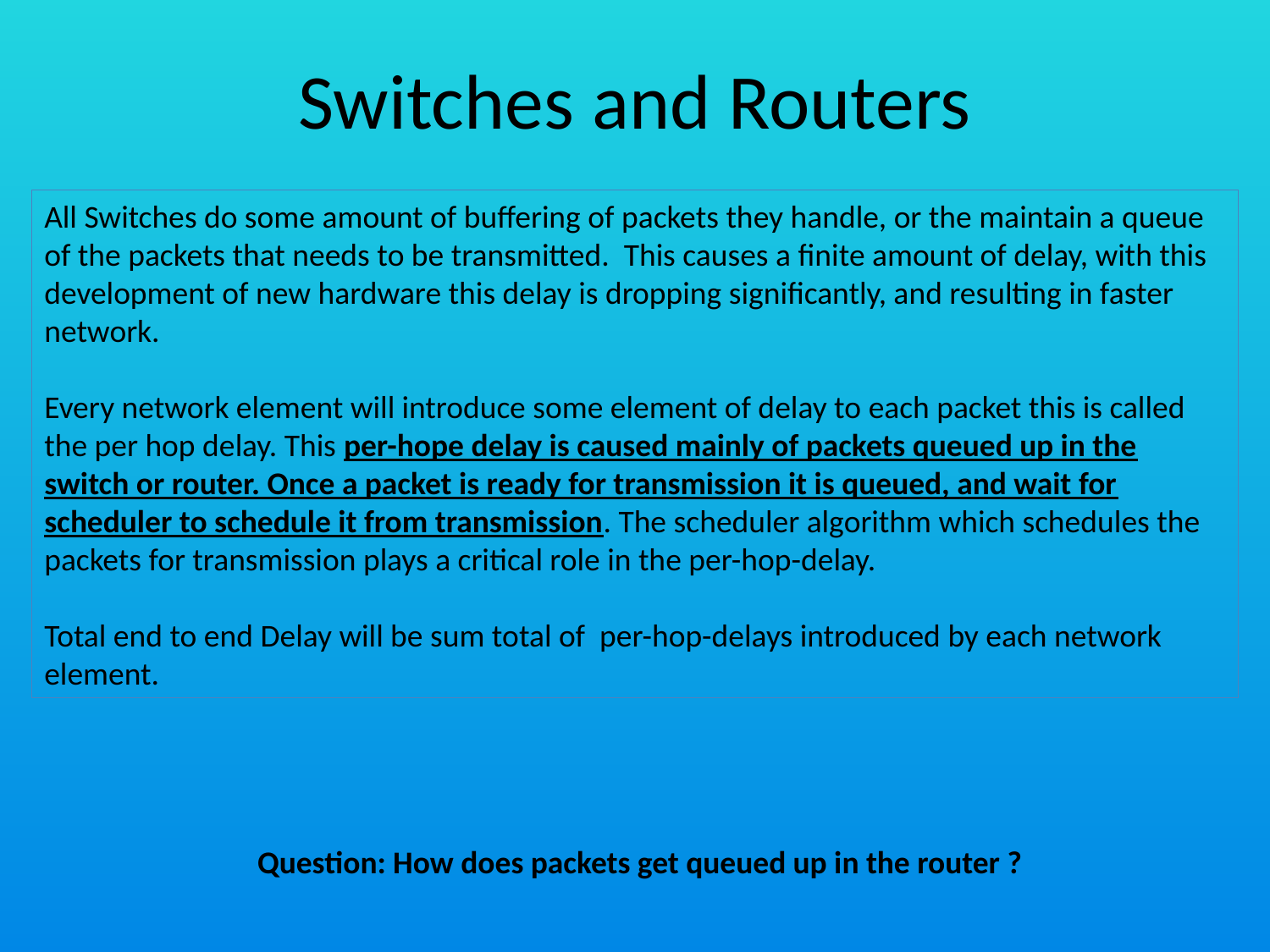

# Switches and Routers
All Switches do some amount of buffering of packets they handle, or the maintain a queue of the packets that needs to be transmitted.  This causes a finite amount of delay, with this development of new hardware this delay is dropping significantly, and resulting in faster network.

Every network element will introduce some element of delay to each packet this is called the per hop delay. This per-hope delay is caused mainly of packets queued up in the switch or router. Once a packet is ready for transmission it is queued, and wait for scheduler to schedule it from transmission. The scheduler algorithm which schedules the packets for transmission plays a critical role in the per-hop-delay.

Total end to end Delay will be sum total of  per-hop-delays introduced by each network element.
Question: How does packets get queued up in the router ?